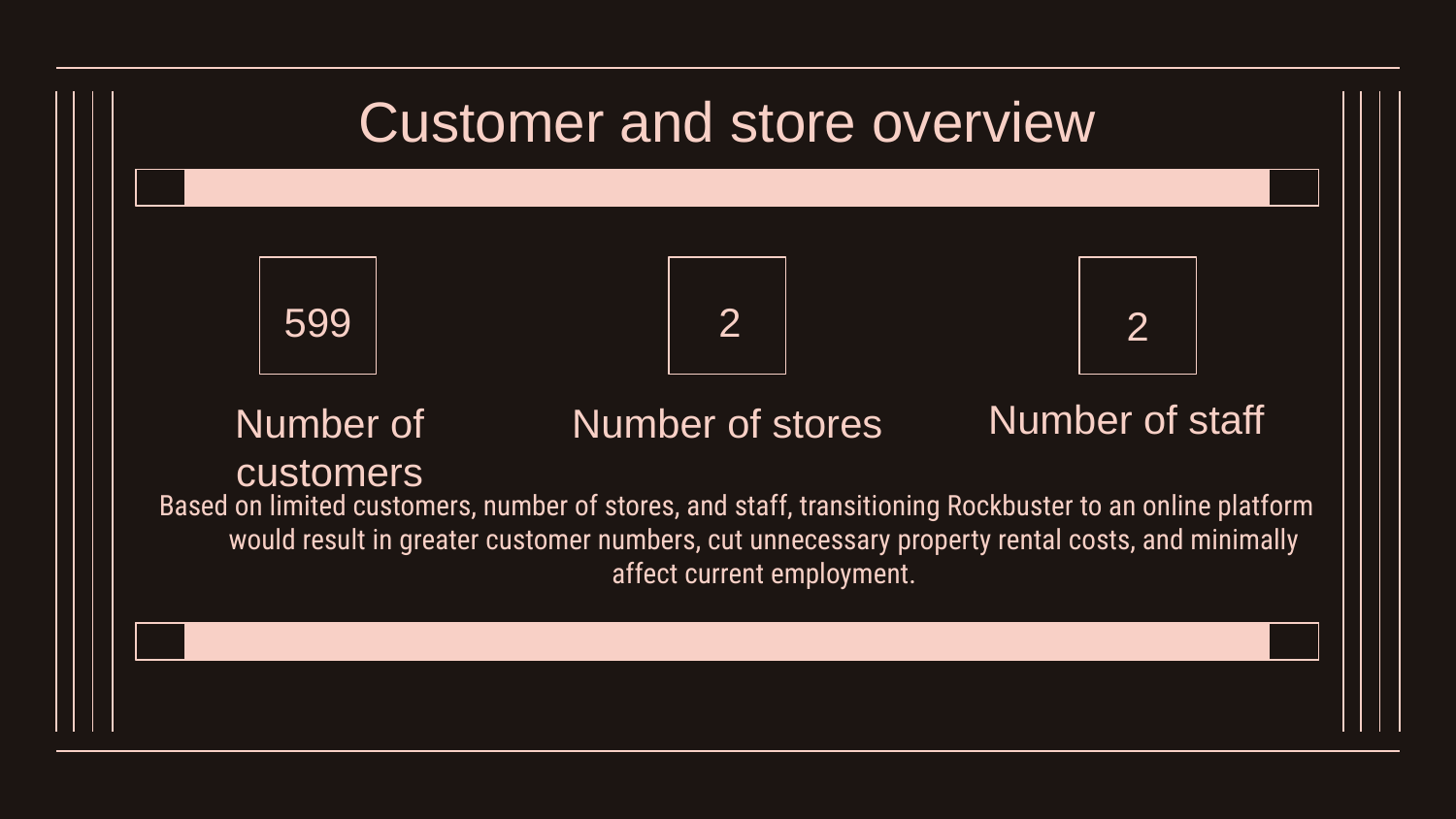

# Customer and store overview

599
2
2
Number of staff
Number of customers
Number of stores
Based on limited customers, number of stores, and staff, transitioning Rockbuster to an online platform would result in greater customer numbers, cut unnecessary property rental costs, and minimally affect current employment.